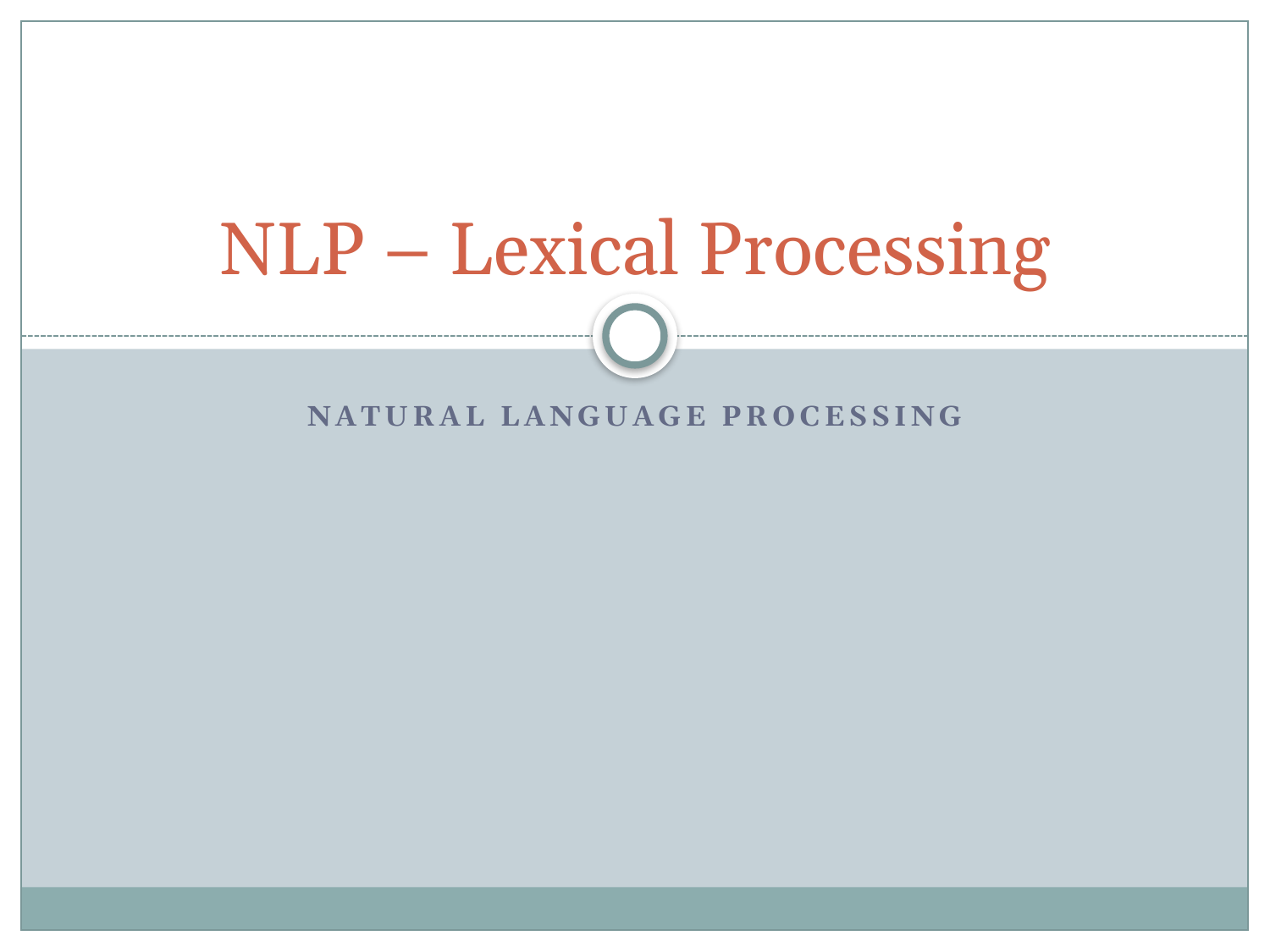

# NLP – Lexical Processing
Natural Language Processing